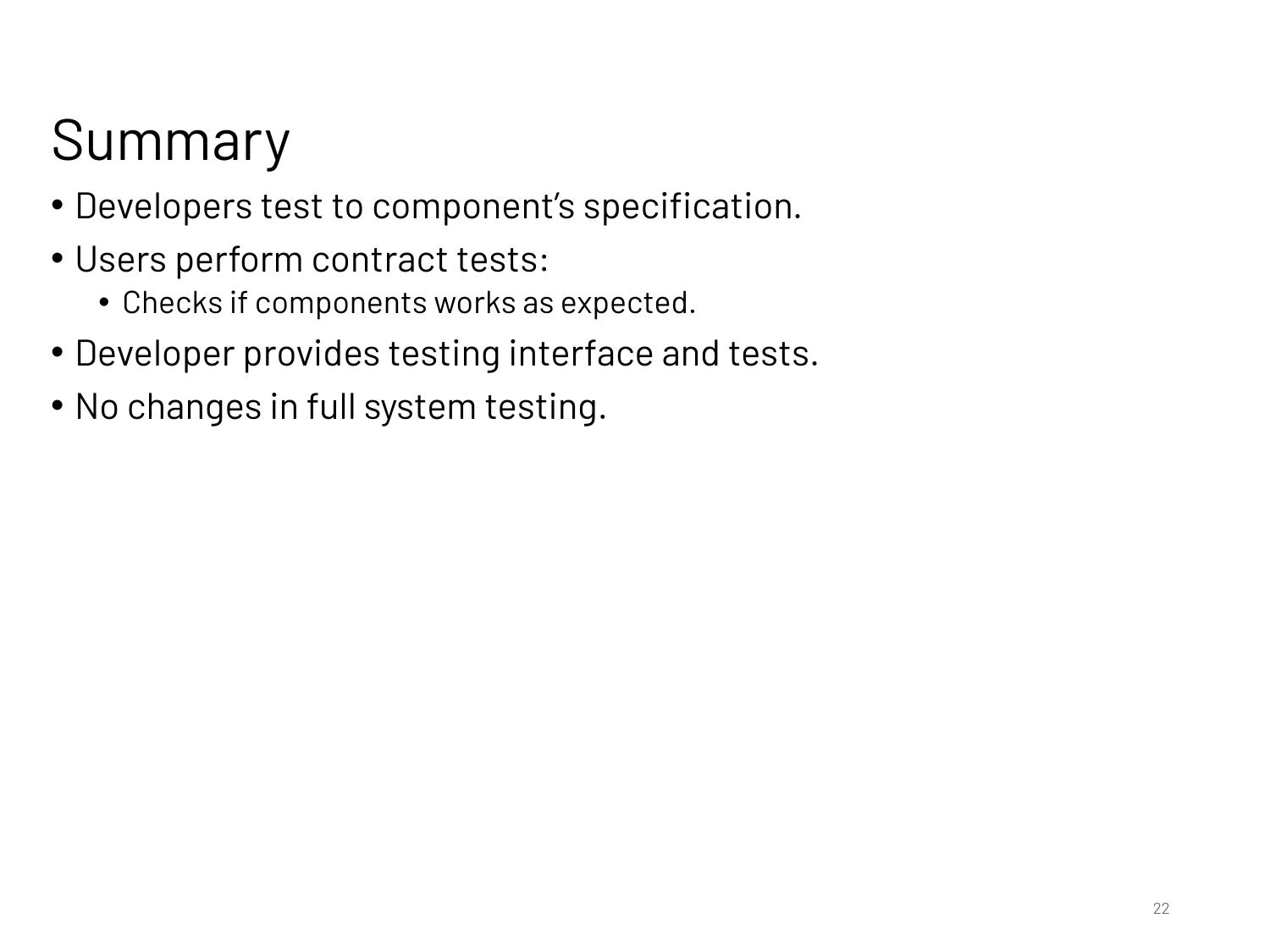

# Summary
Developers test to component’s specification.
Users perform contract tests:
Checks if components works as expected.
Developer provides testing interface and tests.
No changes in full system testing.

22